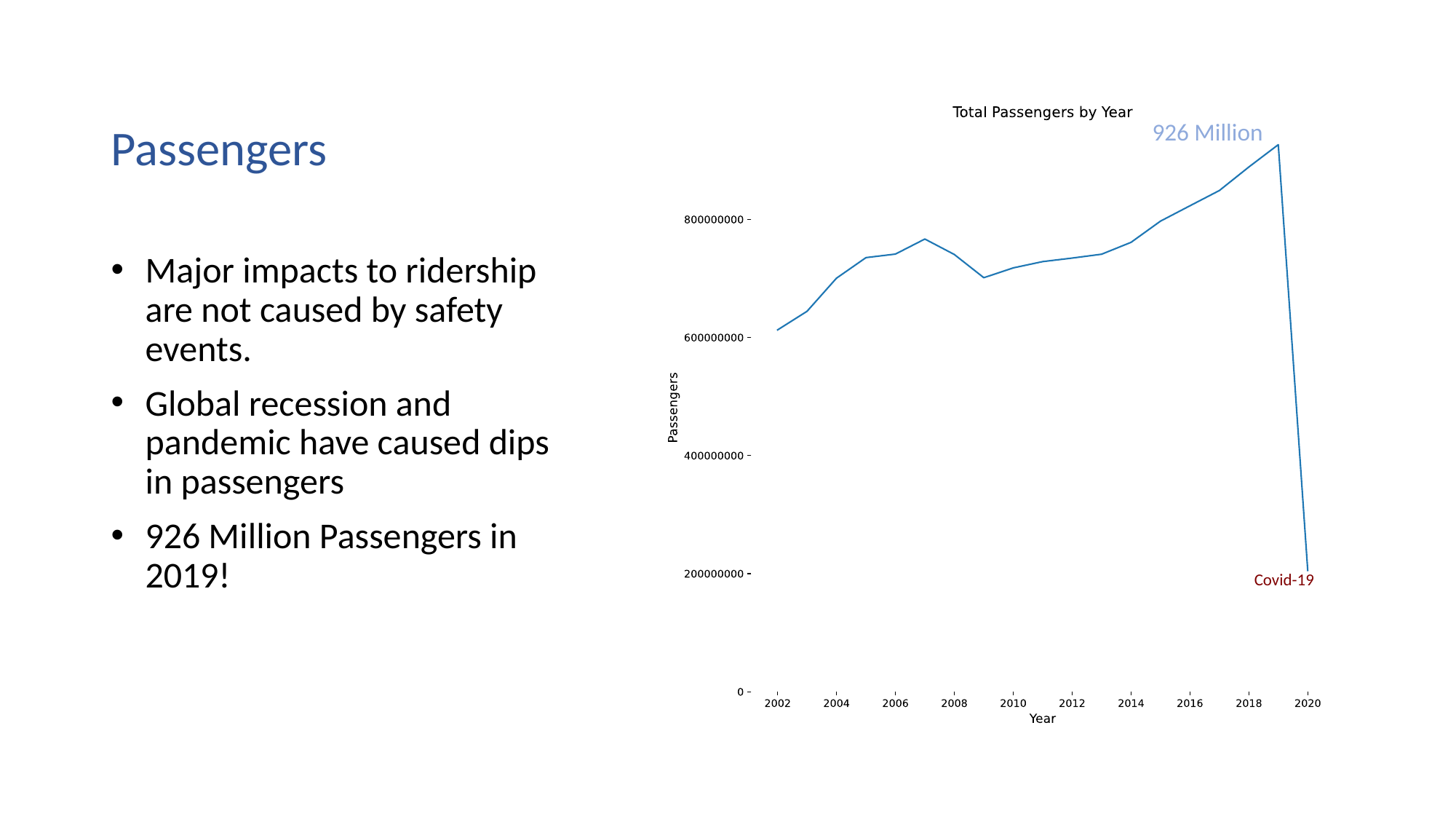

# Passengers
926 Million
Major impacts to ridership are not caused by safety events.
Global recession and pandemic have caused dips in passengers
926 Million Passengers in 2019!

Covid-19